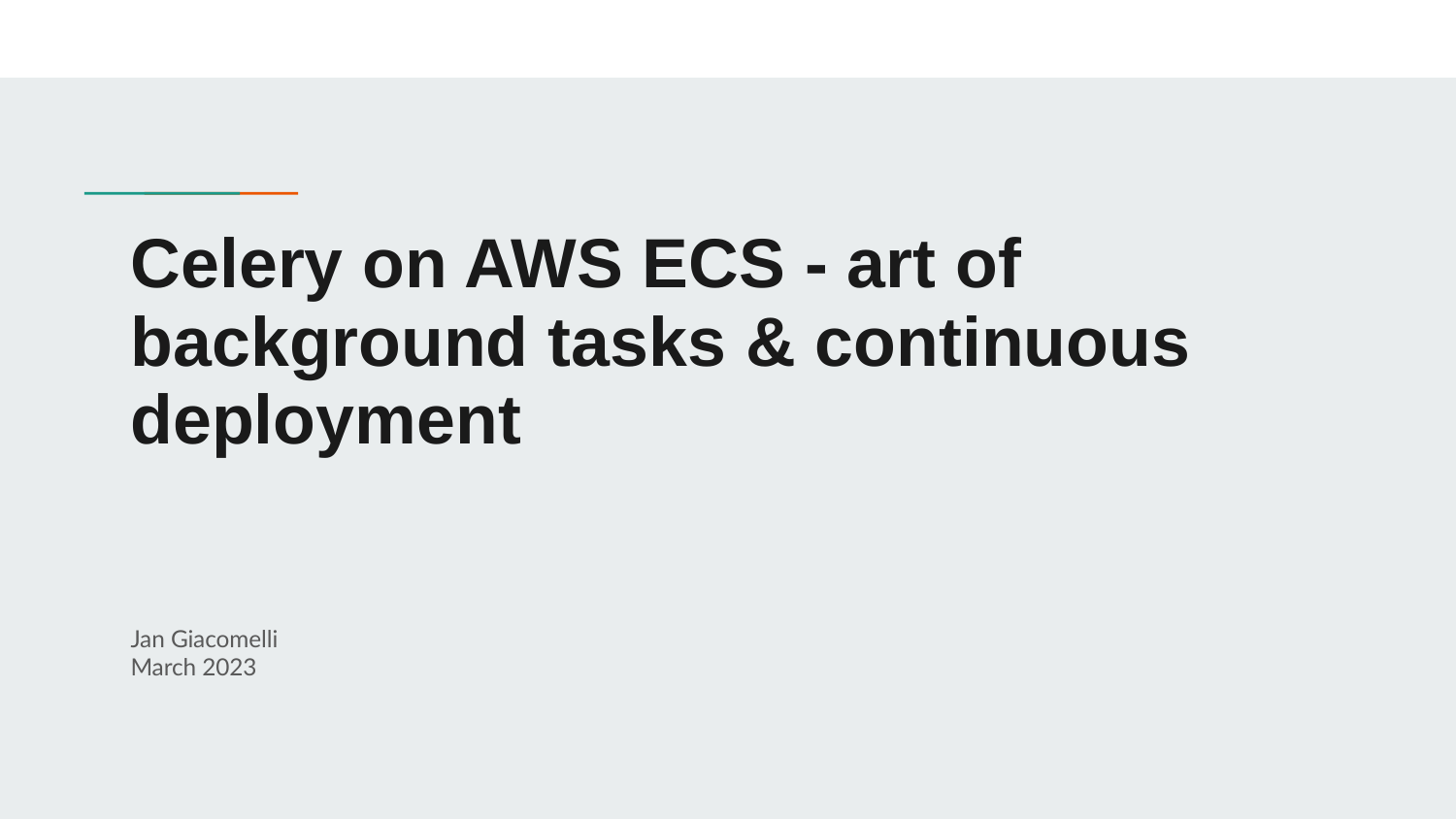

# Celery on AWS ECS - art of background tasks & continuous deployment
Jan Giacomelli
March 2023